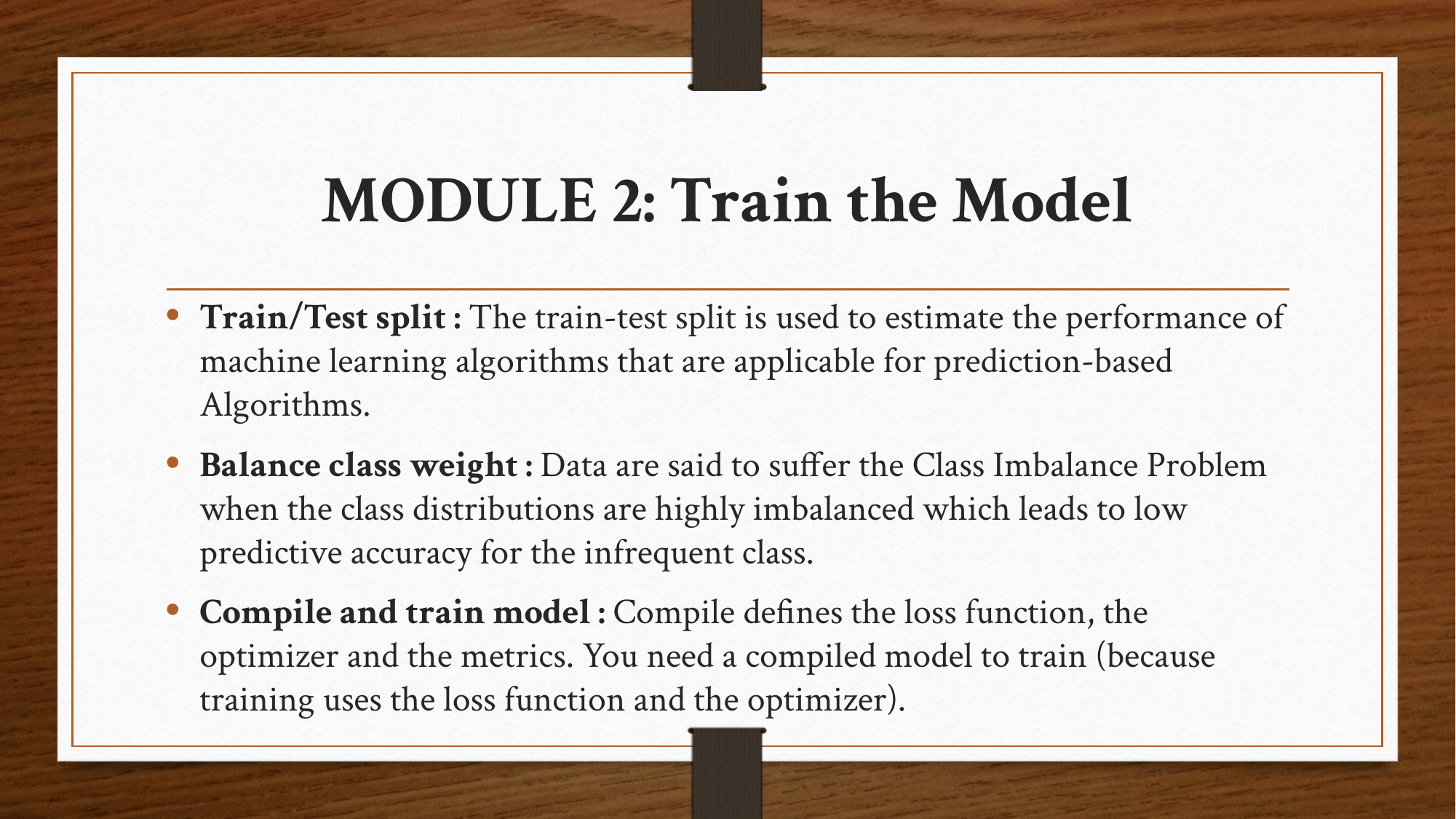

# MODULE 2: Train the Model
Train/Test split : The train-test split is used to estimate the performance of machine learning algorithms that are applicable for prediction-based Algorithms.
Balance class weight : Data are said to suffer the Class Imbalance Problem when the class distributions are highly imbalanced which leads to low predictive accuracy for the infrequent class.
Compile and train model : Compile defines the loss function, the optimizer and the metrics. You need a compiled model to train (because training uses the loss function and the optimizer).